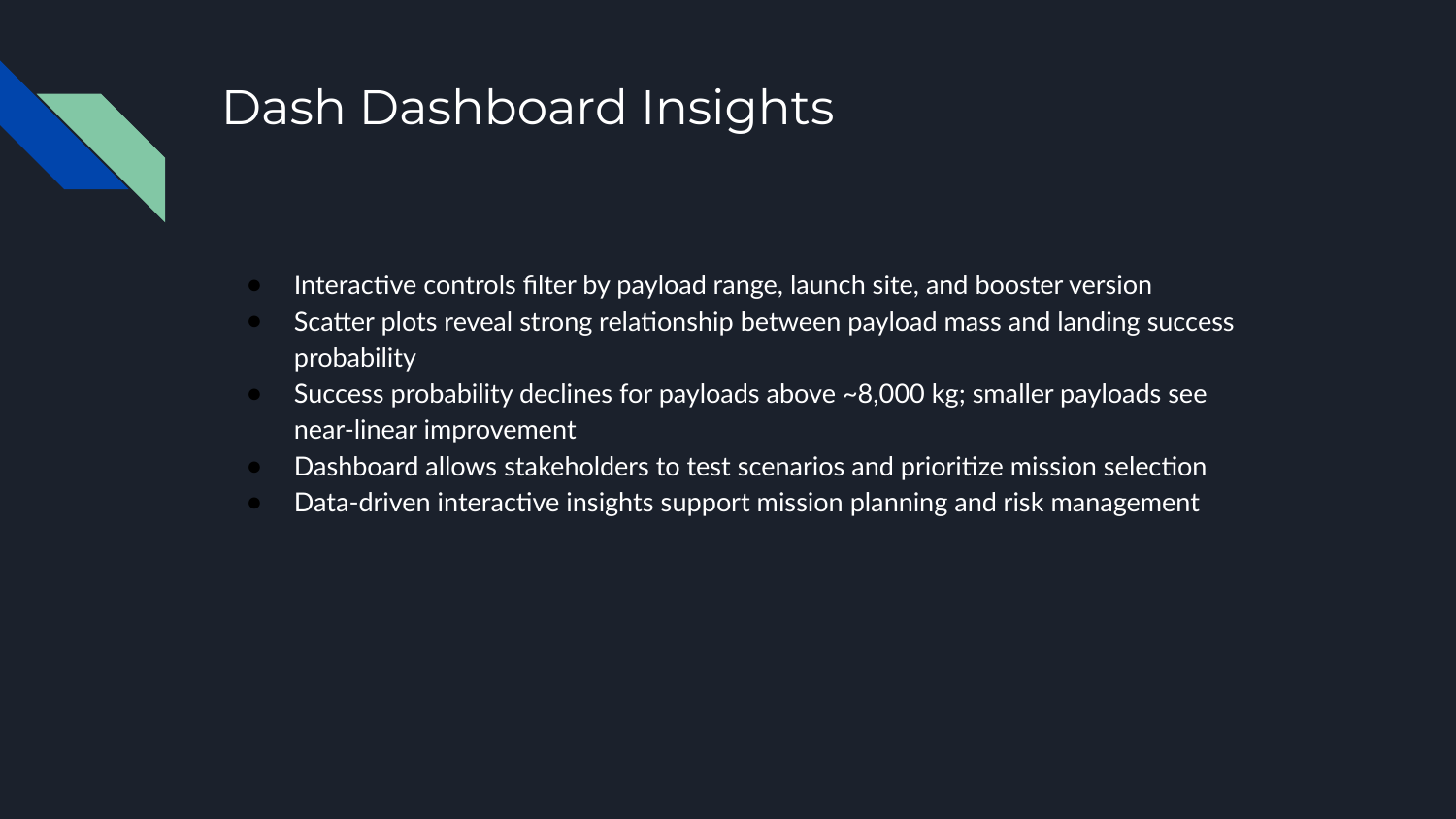

# Dash Dashboard Insights
Interactive controls filter by payload range, launch site, and booster version
Scatter plots reveal strong relationship between payload mass and landing success probability
Success probability declines for payloads above ~8,000 kg; smaller payloads see near‑linear improvement
Dashboard allows stakeholders to test scenarios and prioritize mission selection
Data-driven interactive insights support mission planning and risk management